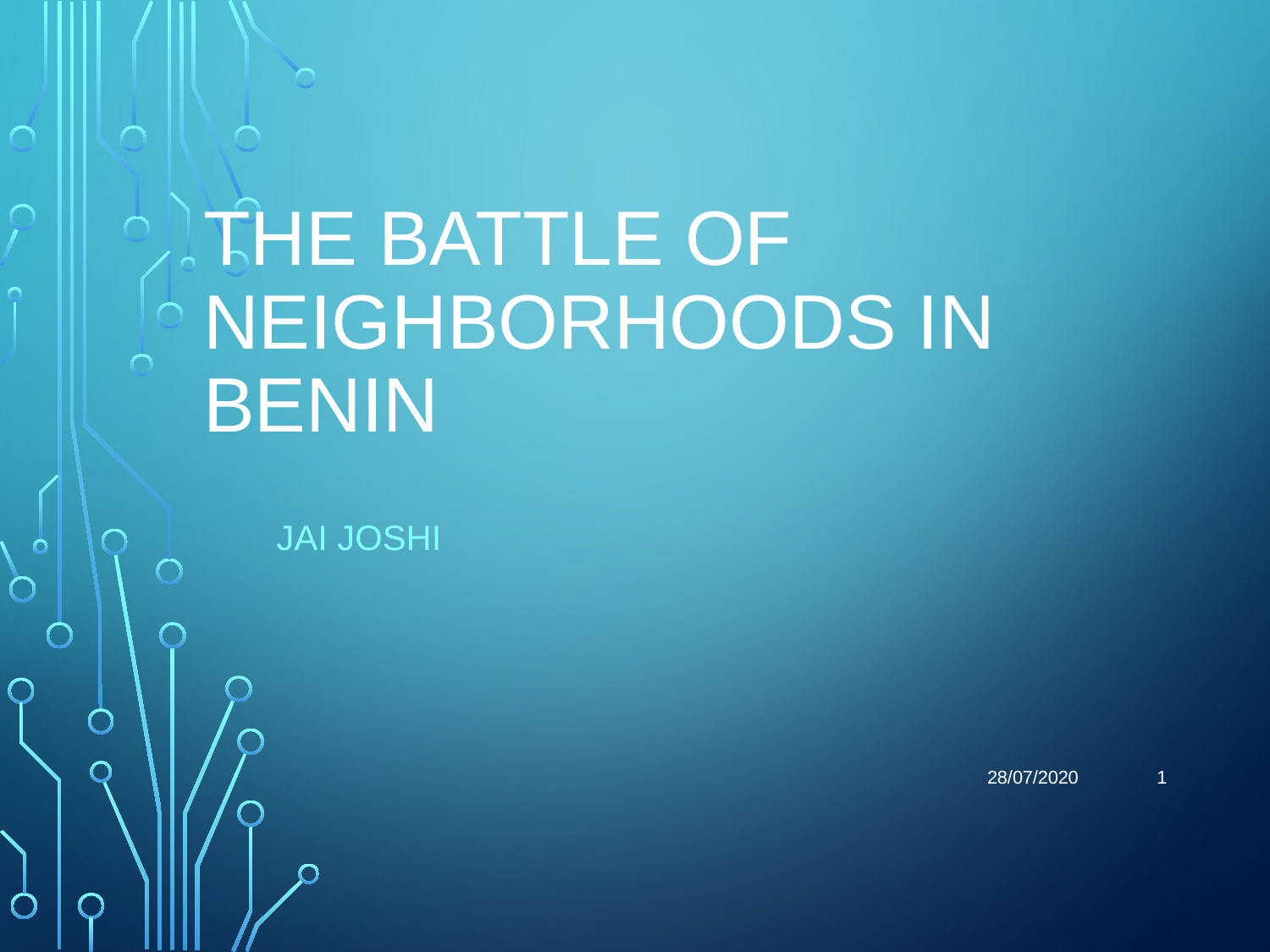

# The battle of Neighborhoods in Benin
JAI JOSHI
1
28/07/2020